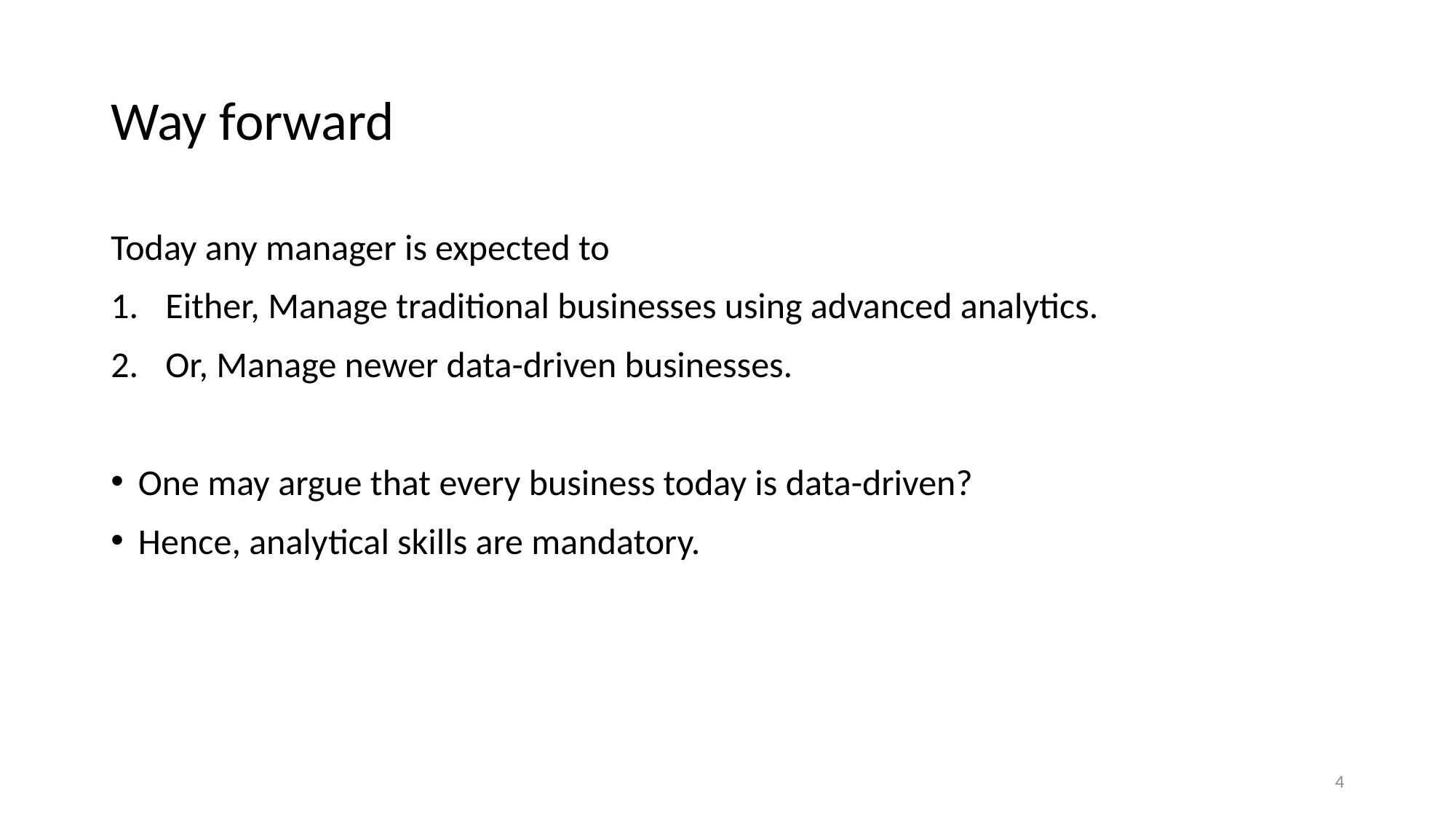

# Way forward
Today any manager is expected to
Either, Manage traditional businesses using advanced analytics.
Or, Manage newer data-driven businesses.

One may argue that every business today is data-driven?
Hence, analytical skills are mandatory.
4